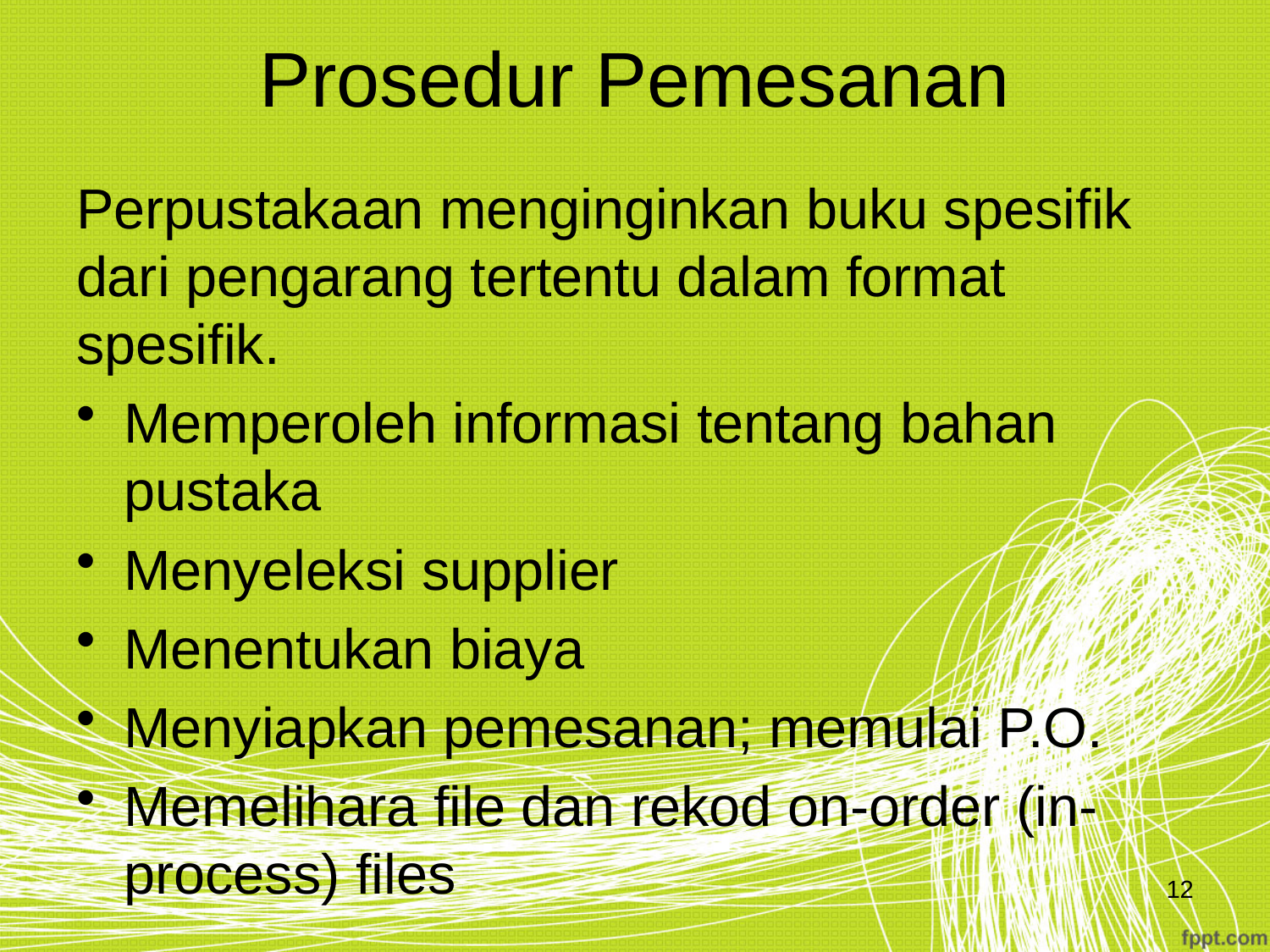

# Prosedur Pemesanan
Perpustakaan menginginkan buku spesifik dari pengarang tertentu dalam format spesifik.
Memperoleh informasi tentang bahan pustaka
Menyeleksi supplier
Menentukan biaya
Menyiapkan pemesanan; memulai P.O.
Memelihara file dan rekod on-order (in-process) files

12